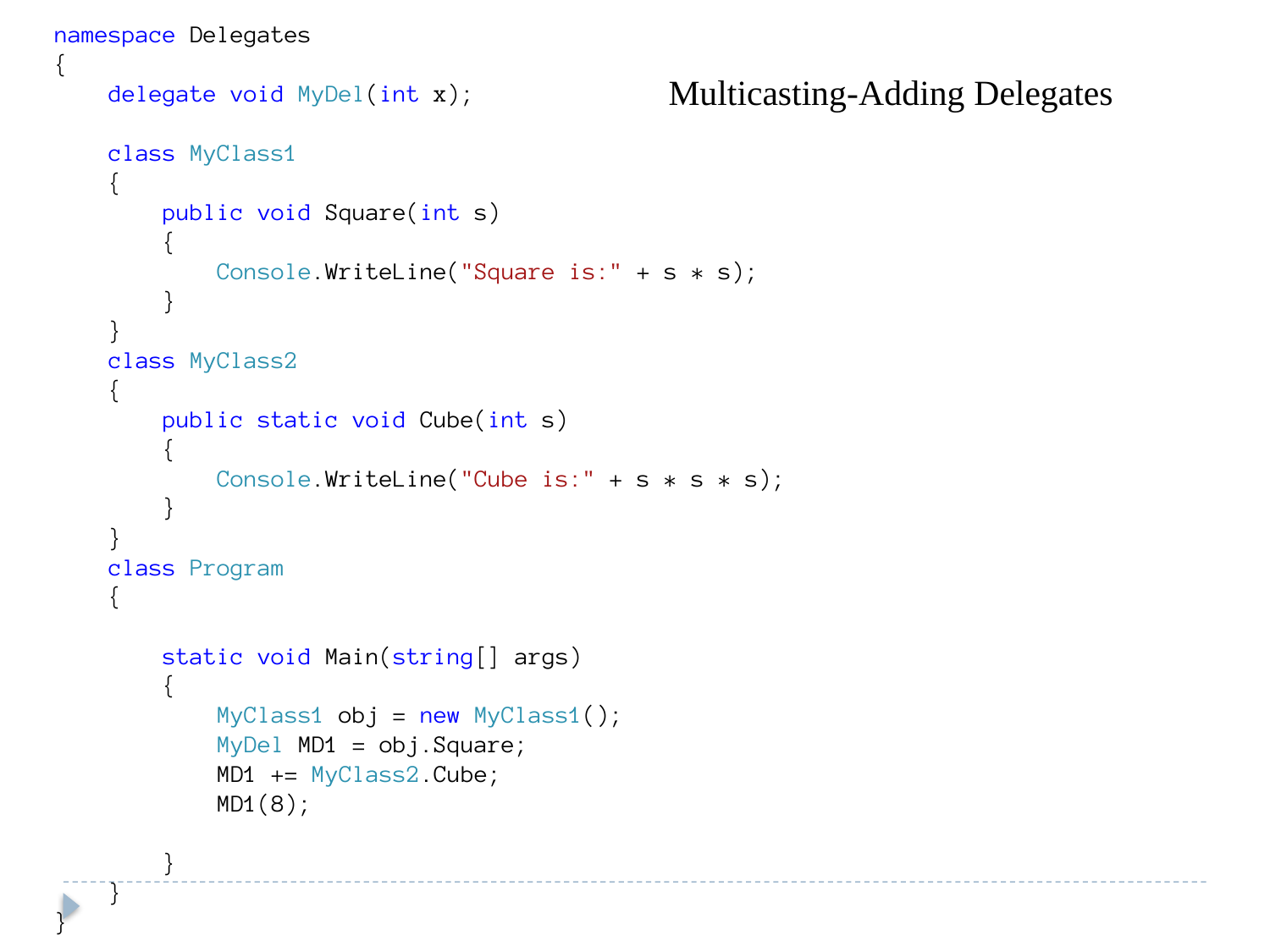

namespace Delegates
{
    delegate void MyDel(int x);

    class MyClass1
    {
        public void Square(int s)
        {
            Console.WriteLine("Square is:" + s * s);
        }
    }
    class MyClass2
    {
        public static void Cube(int s)
        {
            Console.WriteLine("Cube is:" + s * s * s);
        }
    }
    class Program
    {

        static void Main(string[] args)
        {
            MyClass1 obj = new MyClass1();
            MyDel MD1 = obj.Square;
            MD1 += MyClass2.Cube;
            MD1(8);

        }
    }
}
Multicasting-Adding Delegates